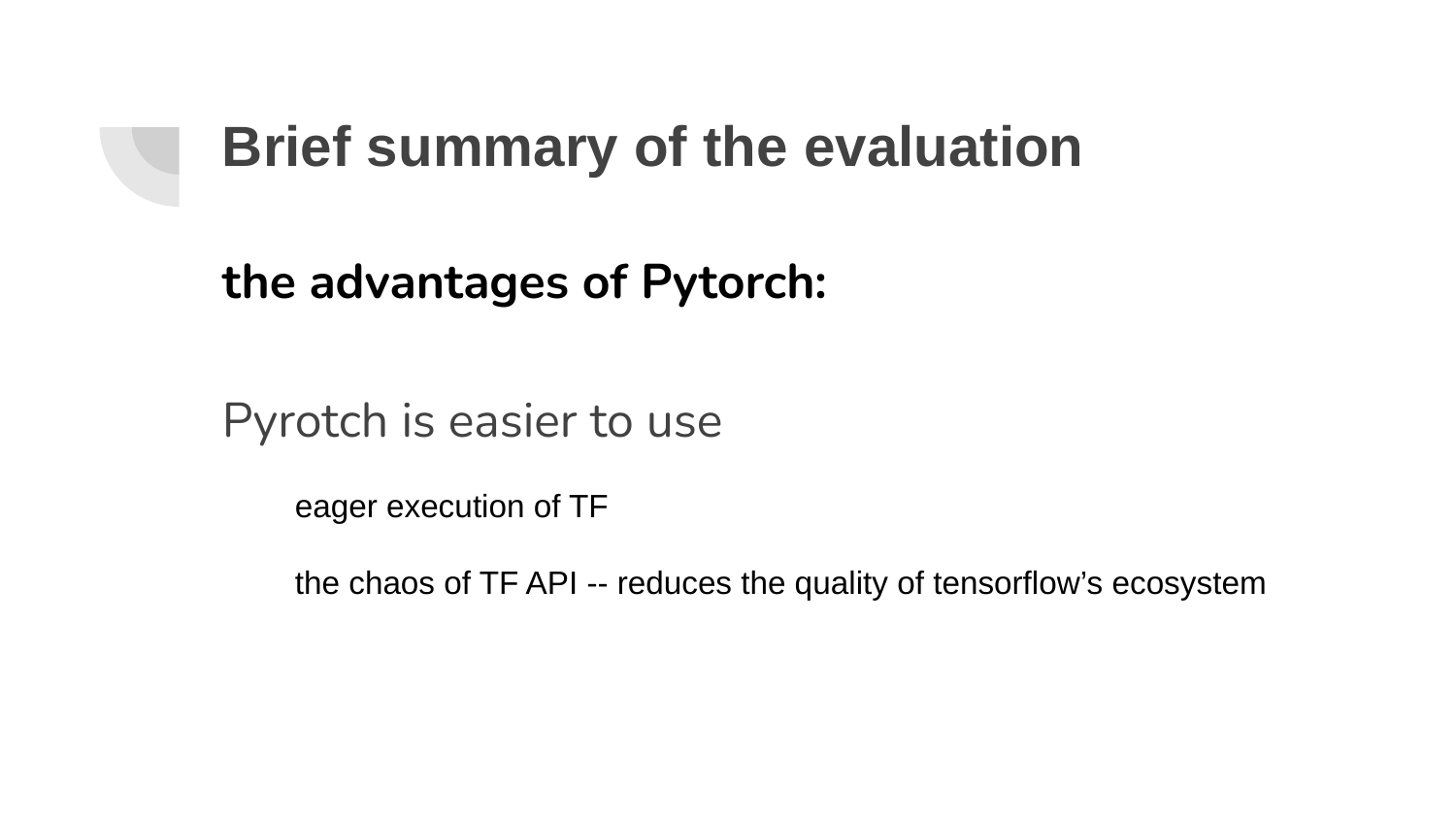

# Brief summary of the evaluation
the advantages of Pytorch:
Pyrotch is easier to use
eager execution of TF
the chaos of TF API -- reduces the quality of tensorflow’s ecosystem